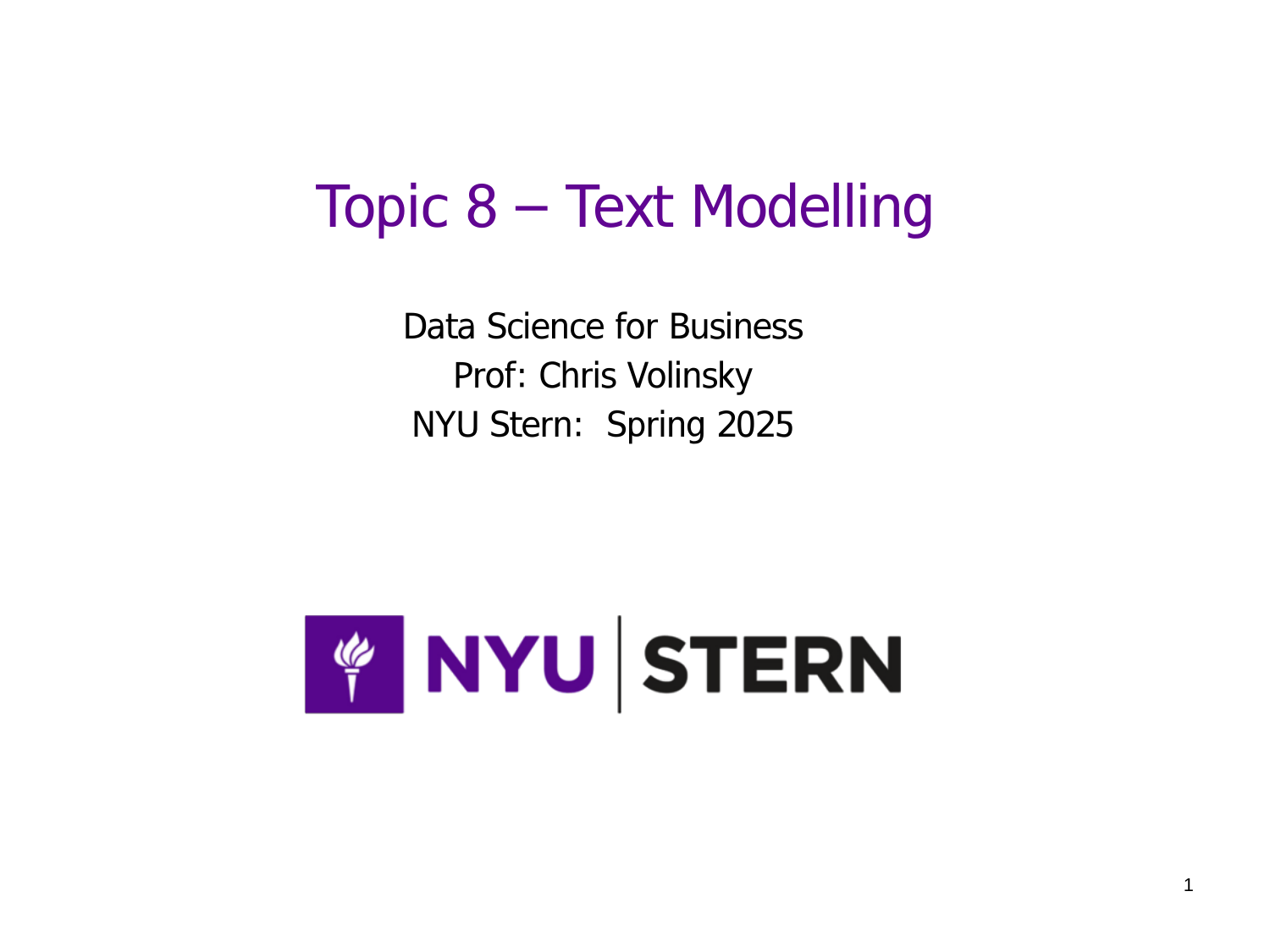

# Topic 8 – Text Modelling
Data Science for Business
Prof: Chris Volinsky
NYU Stern:  Spring 2025

1